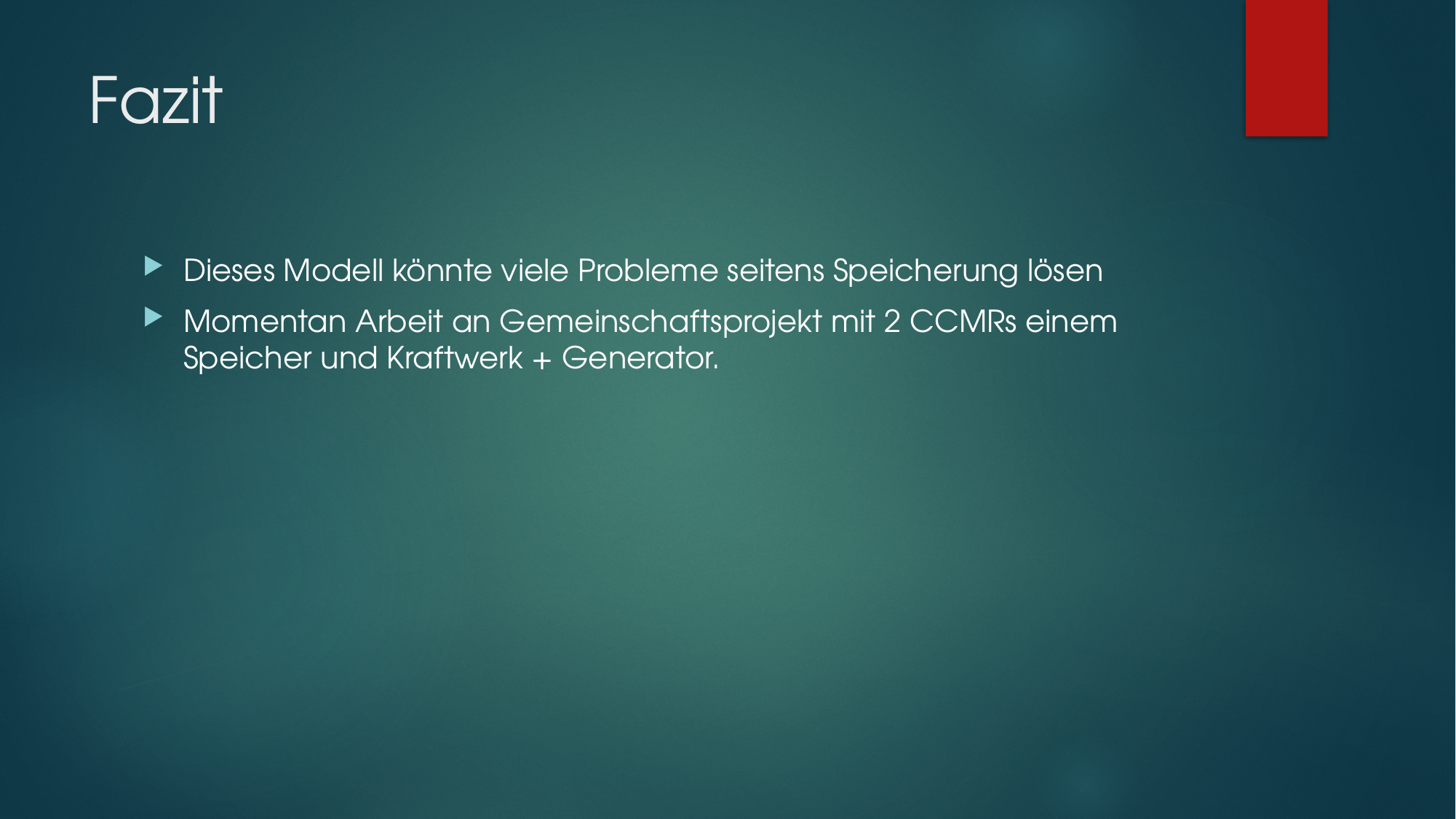

# Fazit
Dieses Modell könnte viele Probleme seitens Speicherung lösen
Momentan Arbeit an Gemeinschaftsprojekt mit 2 CCMRs einem Speicher und Kraftwerk + Generator.